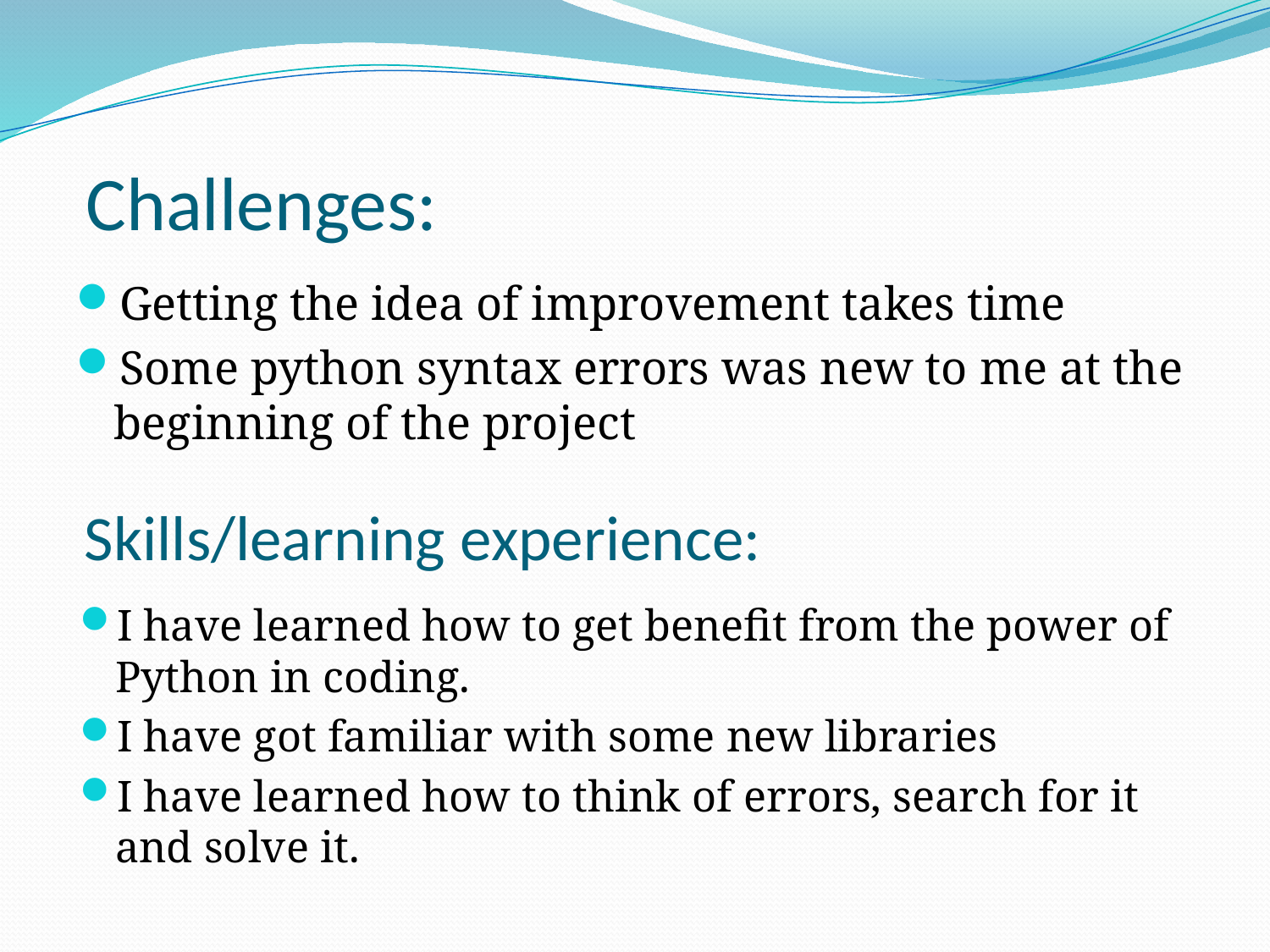

# Challenges:
Getting the idea of improvement takes time
Some python syntax errors was new to me at the beginning of the project

Skills/learning experience:
I have learned how to get benefit from the power of Python in coding.
I have got familiar with some new libraries
I have learned how to think of errors, search for it and solve it.